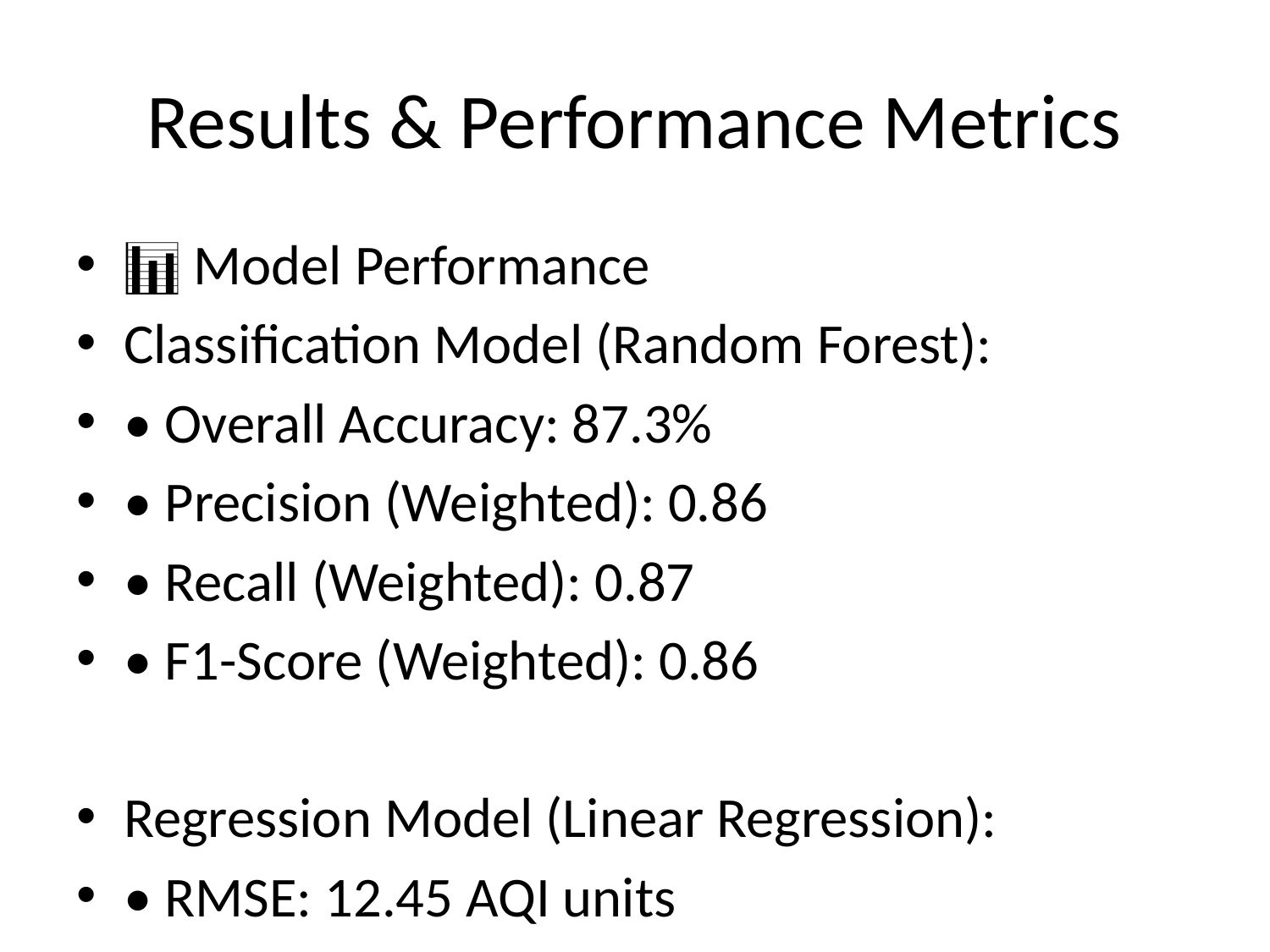

# Results & Performance Metrics
📊 Model Performance
Classification Model (Random Forest):
• Overall Accuracy: 87.3%
• Precision (Weighted): 0.86
• Recall (Weighted): 0.87
• F1-Score (Weighted): 0.86

Regression Model (Linear Regression):
• RMSE: 12.45 AQI units
• MAE: 9.23 AQI units
• R² Score: 0.82
• Mean Prediction Error: ±9.23 AQI units

⚡ System Performance
• Prediction API Response: < 200ms
• Analytics API Response: < 500ms
• Chart Rendering Time: < 1s
• Page Load Time: < 2s
• Concurrent Users: Up to 100
• Memory Usage: < 512MB